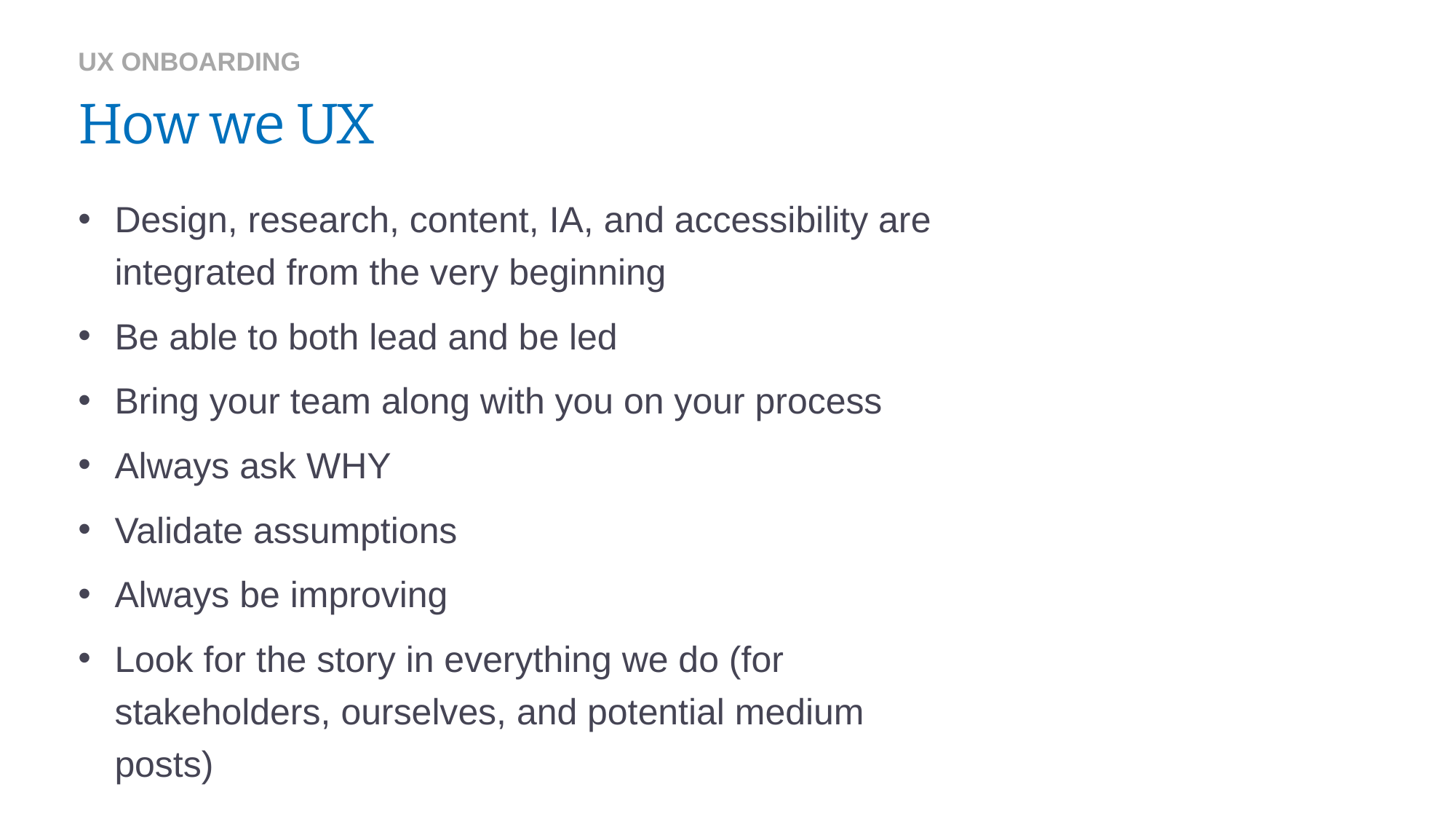

UX ONBOARDING
# How we UX
Design, research, content, IA, and accessibility are integrated from the very beginning
Be able to both lead and be led
Bring your team along with you on your process
Always ask WHY
Validate assumptions
Always be improving
Look for the story in everything we do (for stakeholders, ourselves, and potential medium posts)